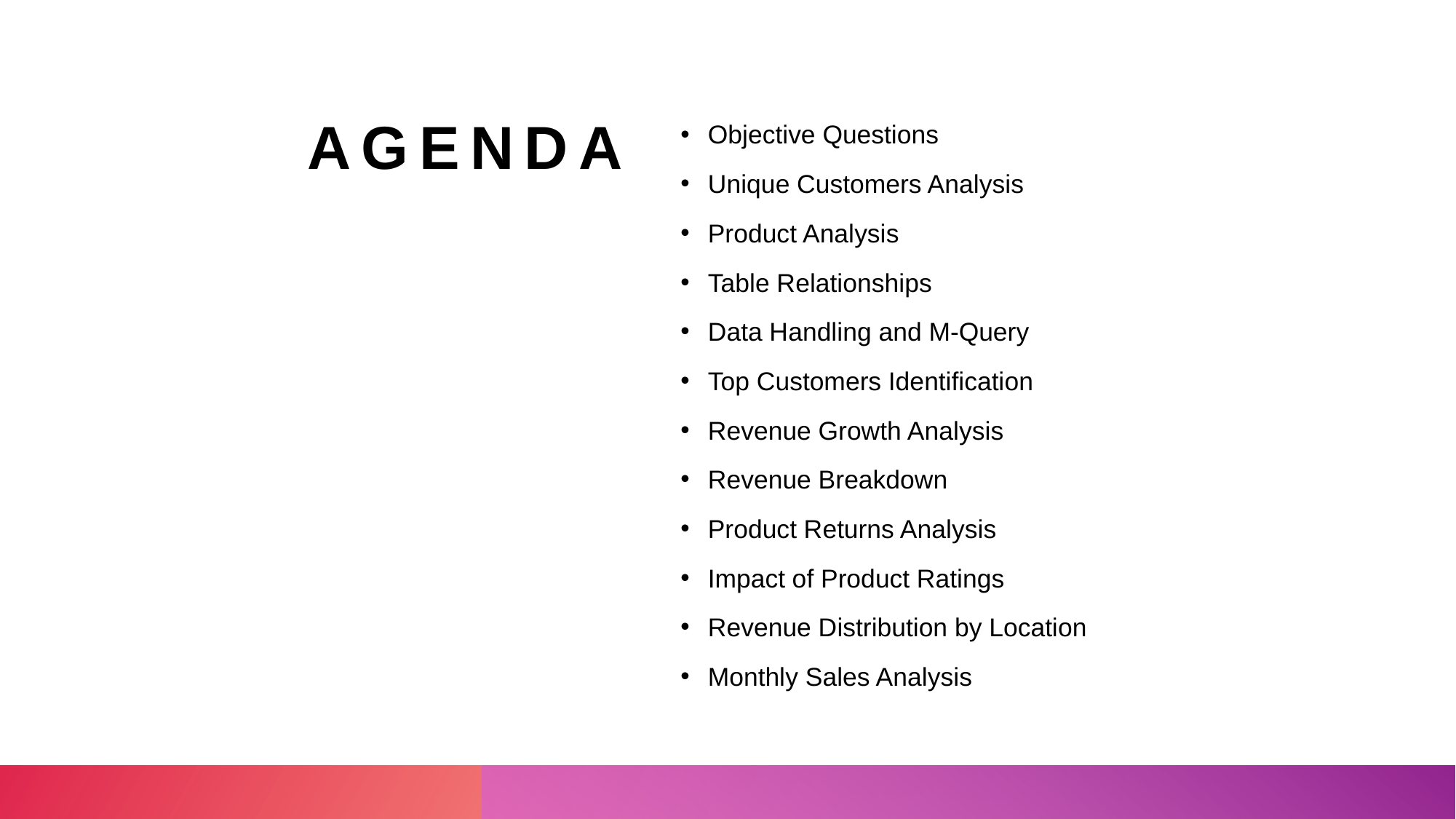

# Agenda
Objective Questions
Unique Customers Analysis
Product Analysis
Table Relationships
Data Handling and M-Query
Top Customers Identification
Revenue Growth Analysis
Revenue Breakdown
Product Returns Analysis
Impact of Product Ratings
Revenue Distribution by Location
Monthly Sales Analysis